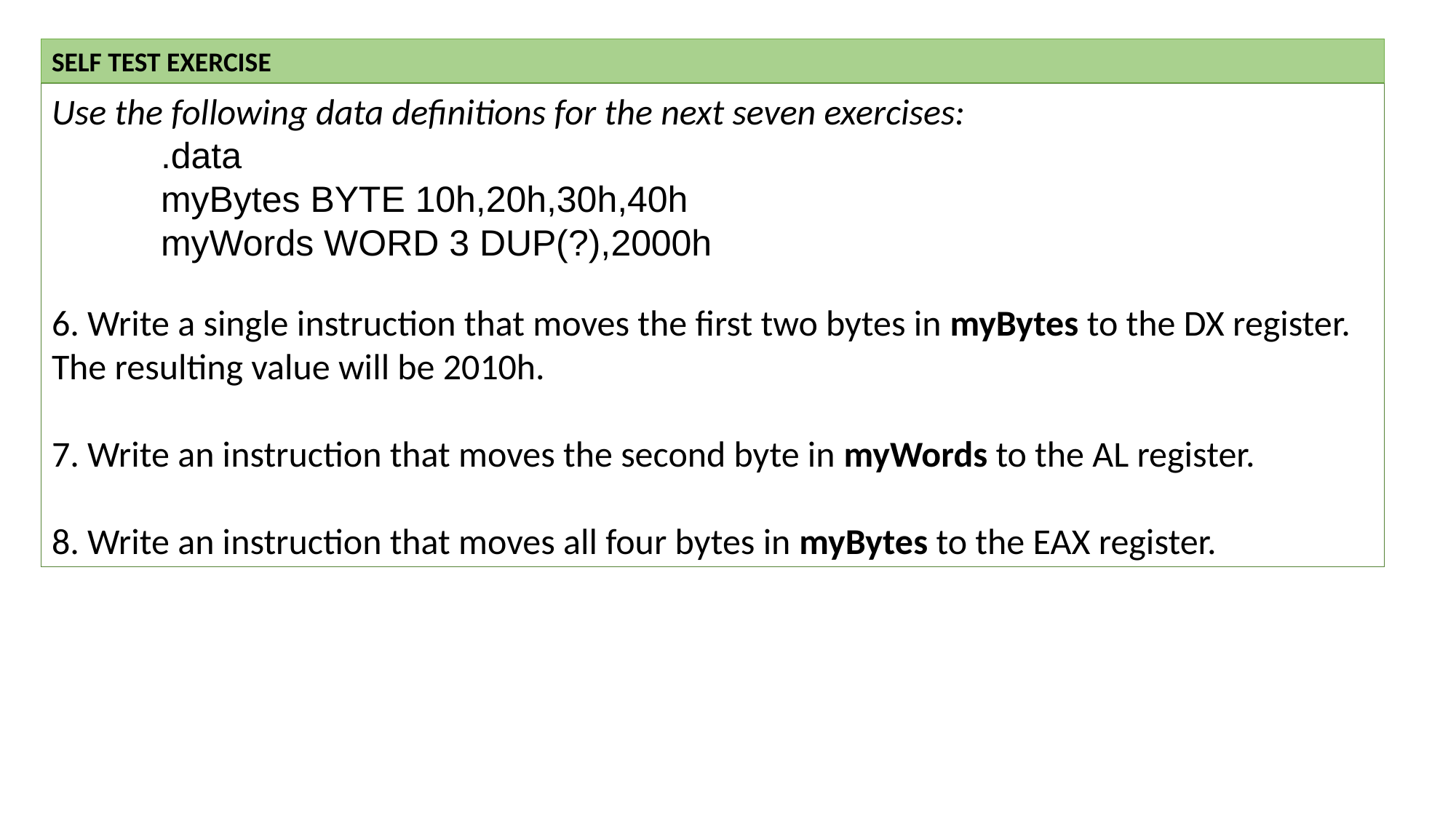

SELF TEST EXERCISE
Use the following data definitions for the next seven exercises:
.data
myBytes BYTE 10h,20h,30h,40h
myWords WORD 3 DUP(?),2000h

6. Write a single instruction that moves the first two bytes in myBytes to the DX register. The resulting value will be 2010h.

7. Write an instruction that moves the second byte in myWords to the AL register.

8. Write an instruction that moves all four bytes in myBytes to the EAX register.